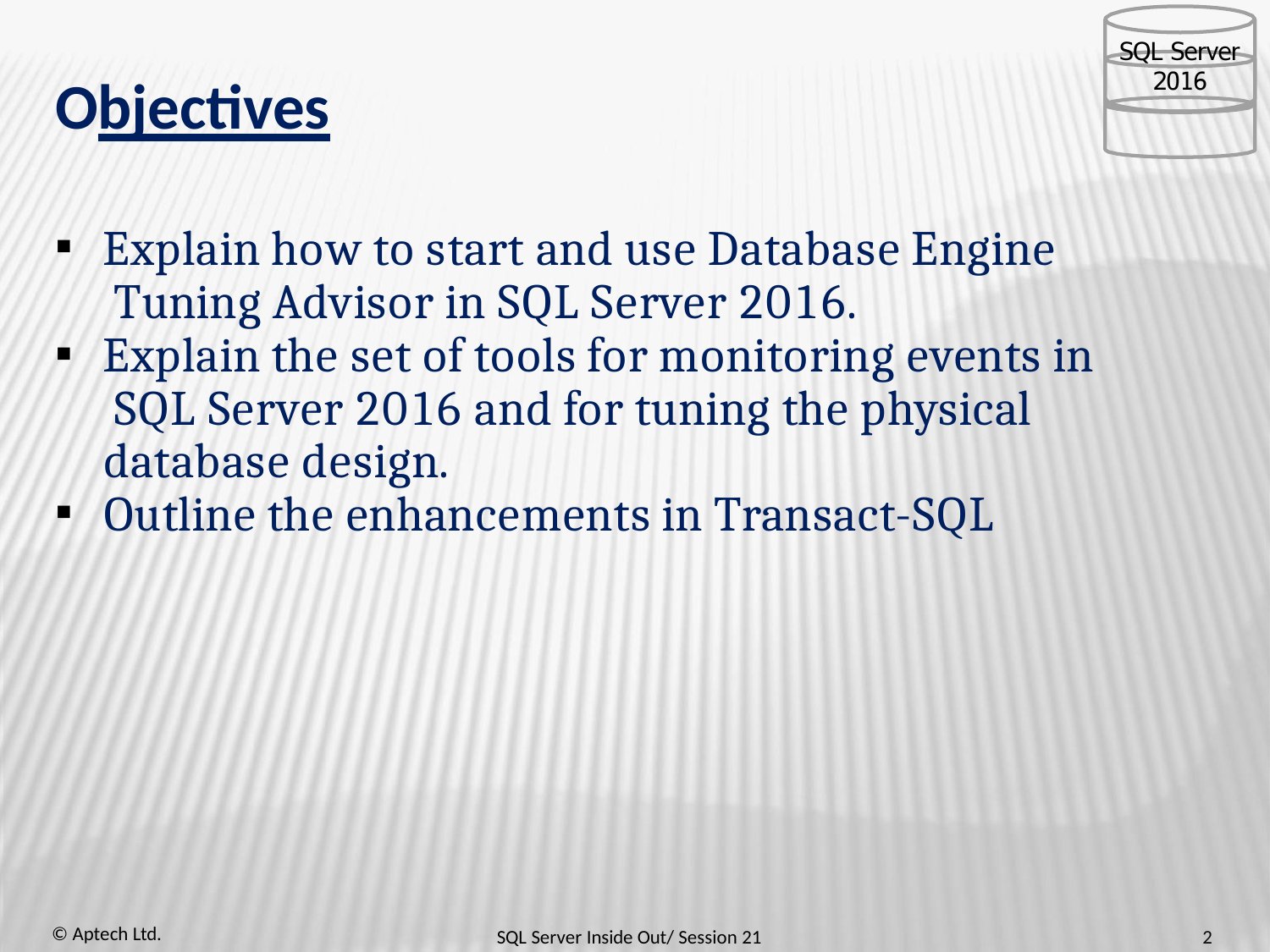

SQL Server

2016
# Objectives

Explain how to start and use Database Engine  Tuning Advisor in SQL Server 2016.
Explain the set of tools for monitoring events in  SQL Server 2016 and for tuning the physical  database design.
Outline the enhancements in Transact-SQL
© Aptech Ltd.
2
SQL Server Inside Out/ Session 21